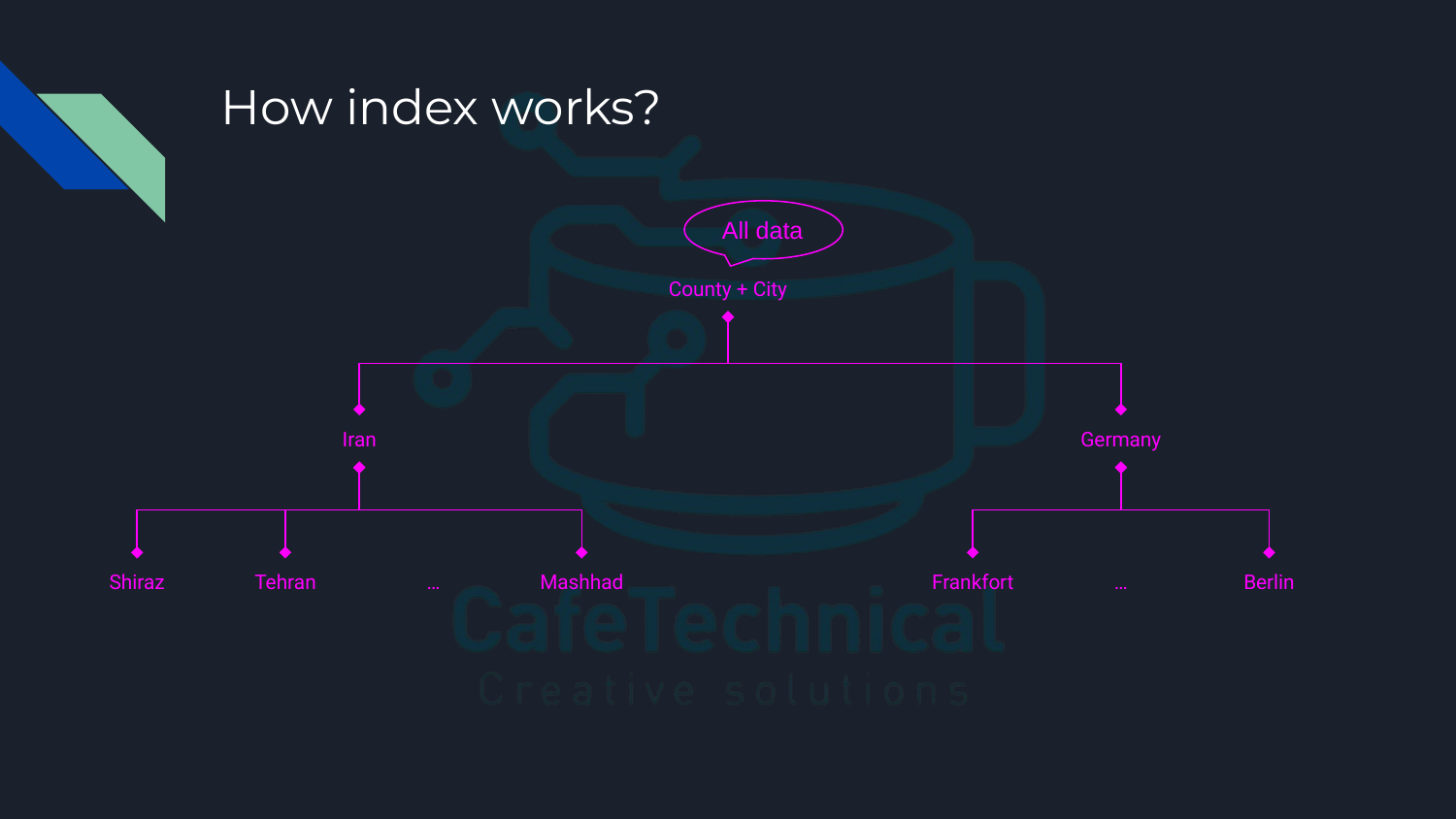

# How index works?
All data
County + City
Germany
Iran
Frankfort
…
Berlin
Shiraz
Tehran
…
Mashhad